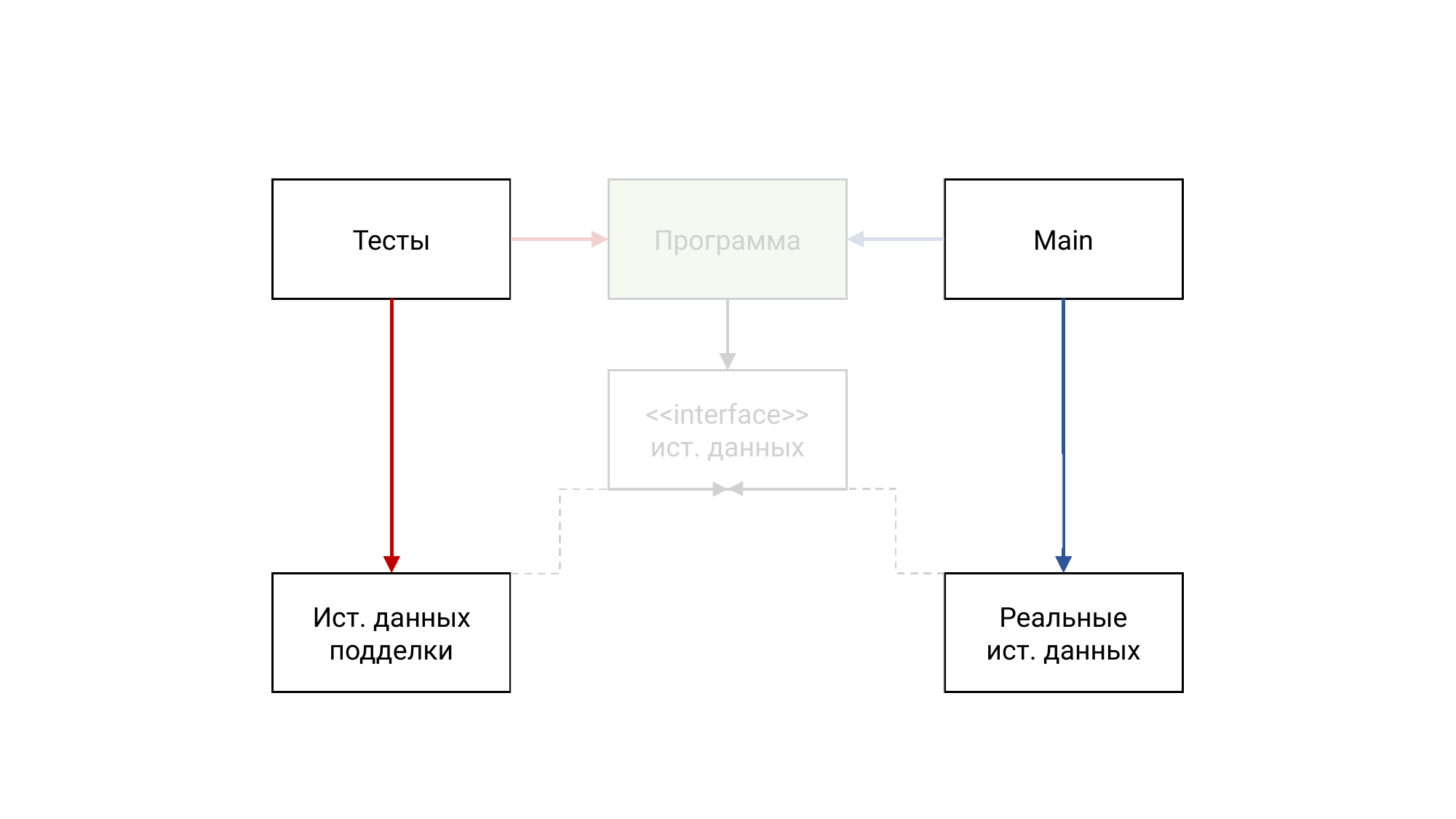

Main
Тесты
Программа
<<interface>>
ист. данных
Ист. данных подделки
Реальные
ист. данных